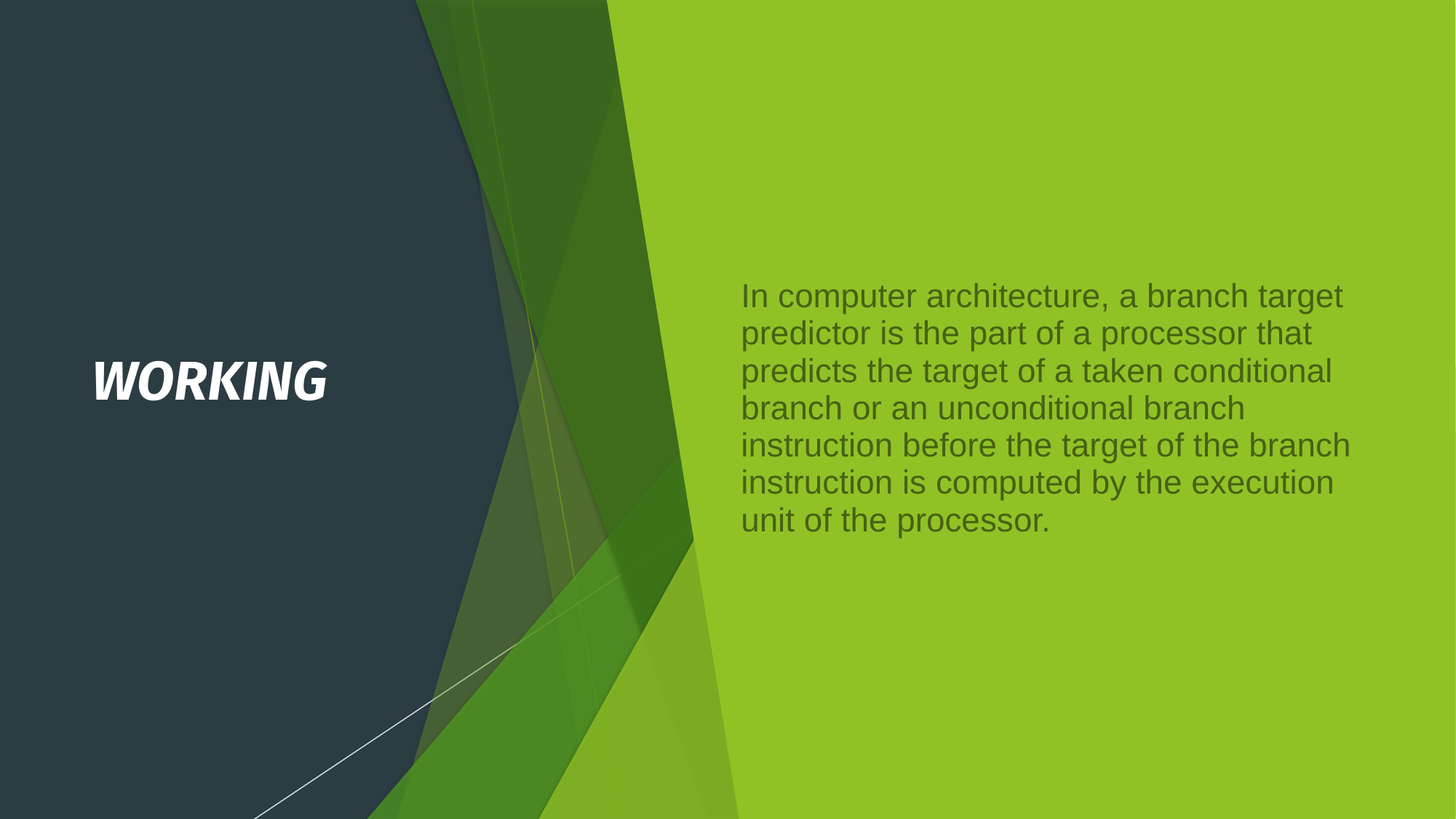

# WORKING

In computer architecture, a branch target predictor is the part of a processor that predicts the target of a taken conditional branch or an unconditional branch instruction before the target of the branch instruction is computed by the execution unit of the processor.